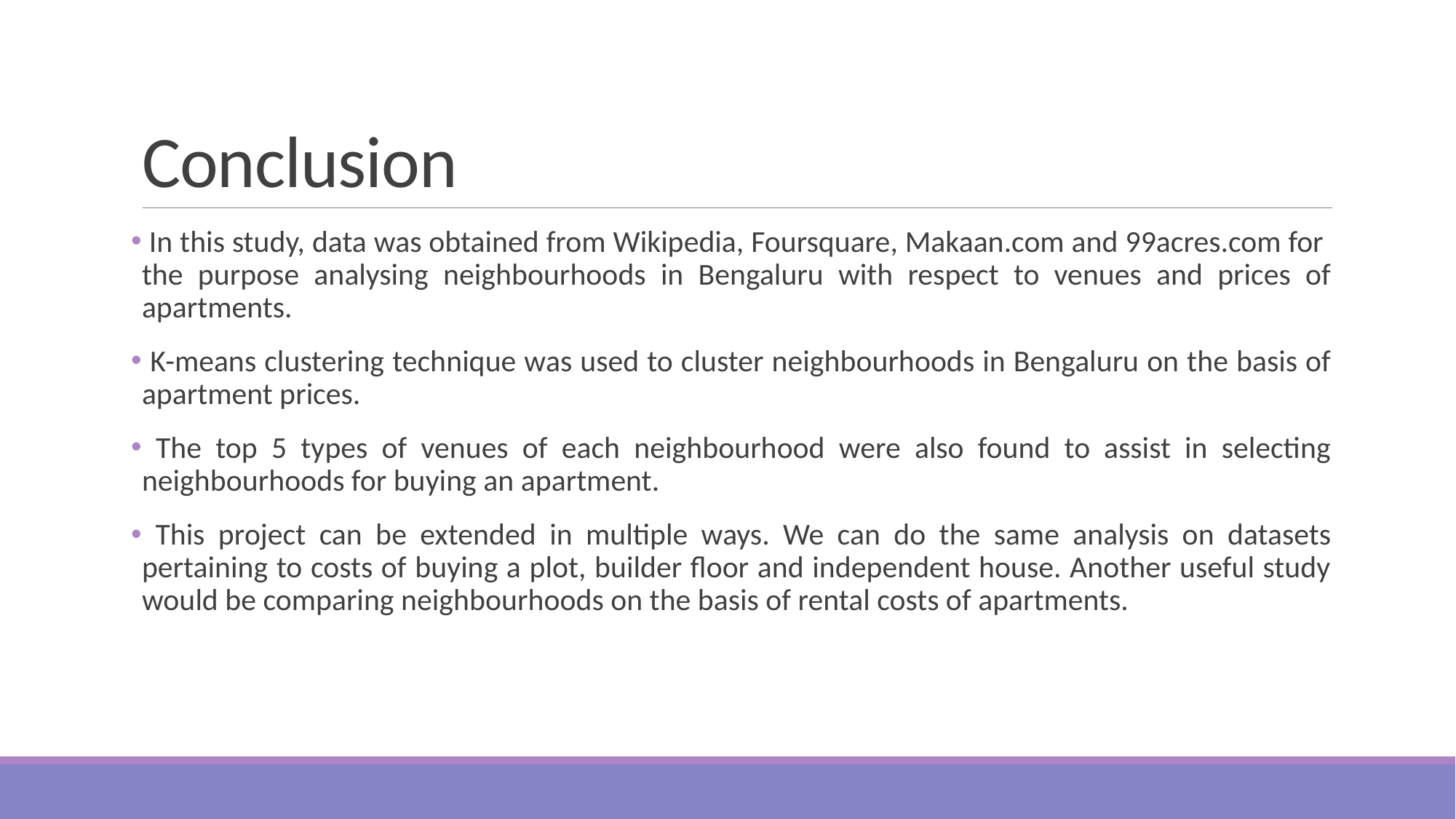

# Conclusion
 In this study, data was obtained from Wikipedia, Foursquare, Makaan.com and 99acres.com for  the purpose analysing neighbourhoods in Bengaluru with respect to venues and prices of apartments.
 K-means clustering technique was used to cluster neighbourhoods in Bengaluru on the basis of apartment prices.
 The top 5 types of venues of each neighbourhood were also found to assist in selecting neighbourhoods for buying an apartment.
 This project can be extended in multiple ways. We can do the same analysis on datasets pertaining to costs of buying a plot, builder floor and independent house. Another useful study would be comparing neighbourhoods on the basis of rental costs of apartments.